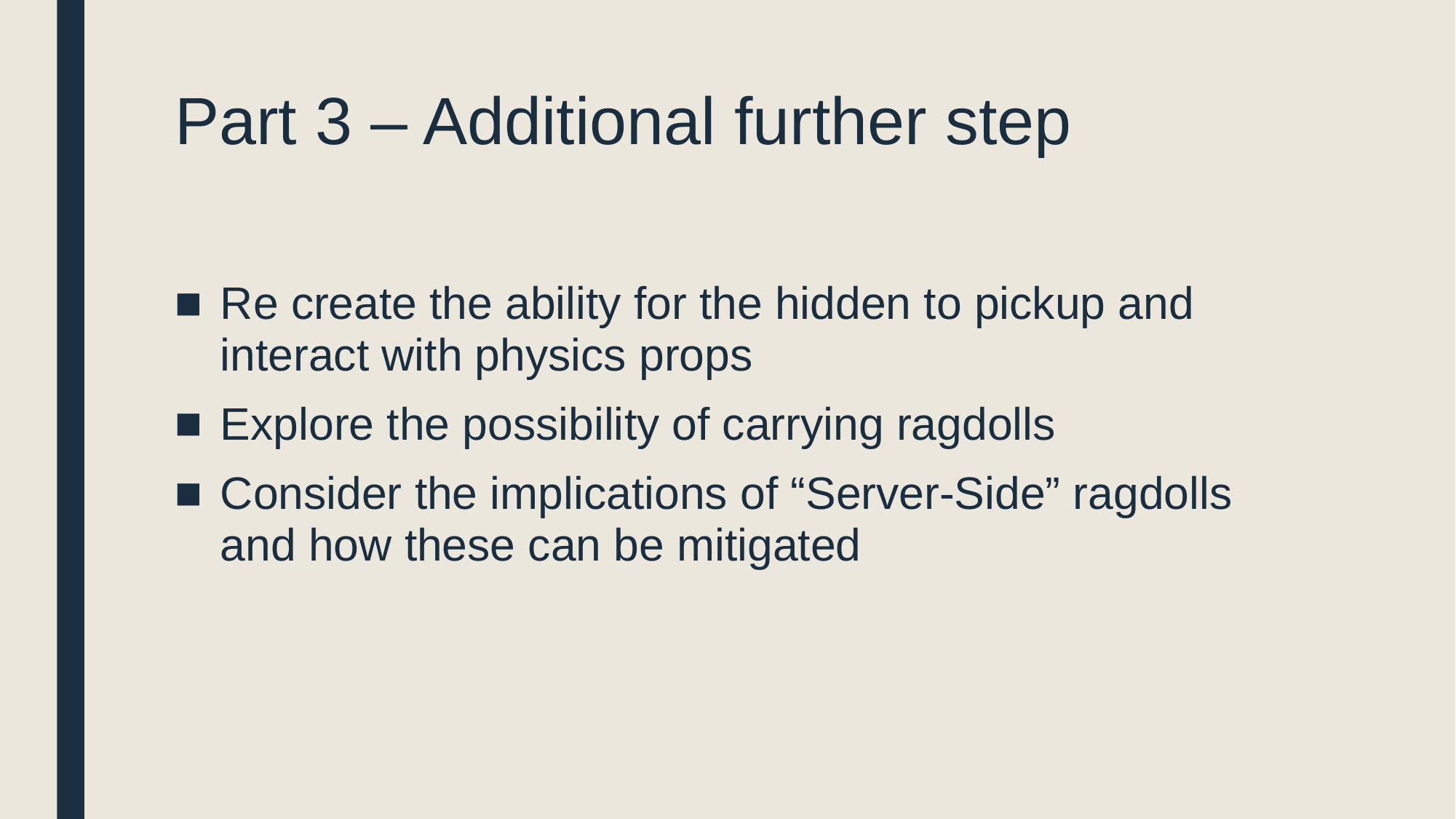

# Part 3 – Additional further step
Re create the ability for the hidden to pickup and interact with physics props
Explore the possibility of carrying ragdolls
Consider the implications of “Server-Side” ragdolls and how these can be mitigated